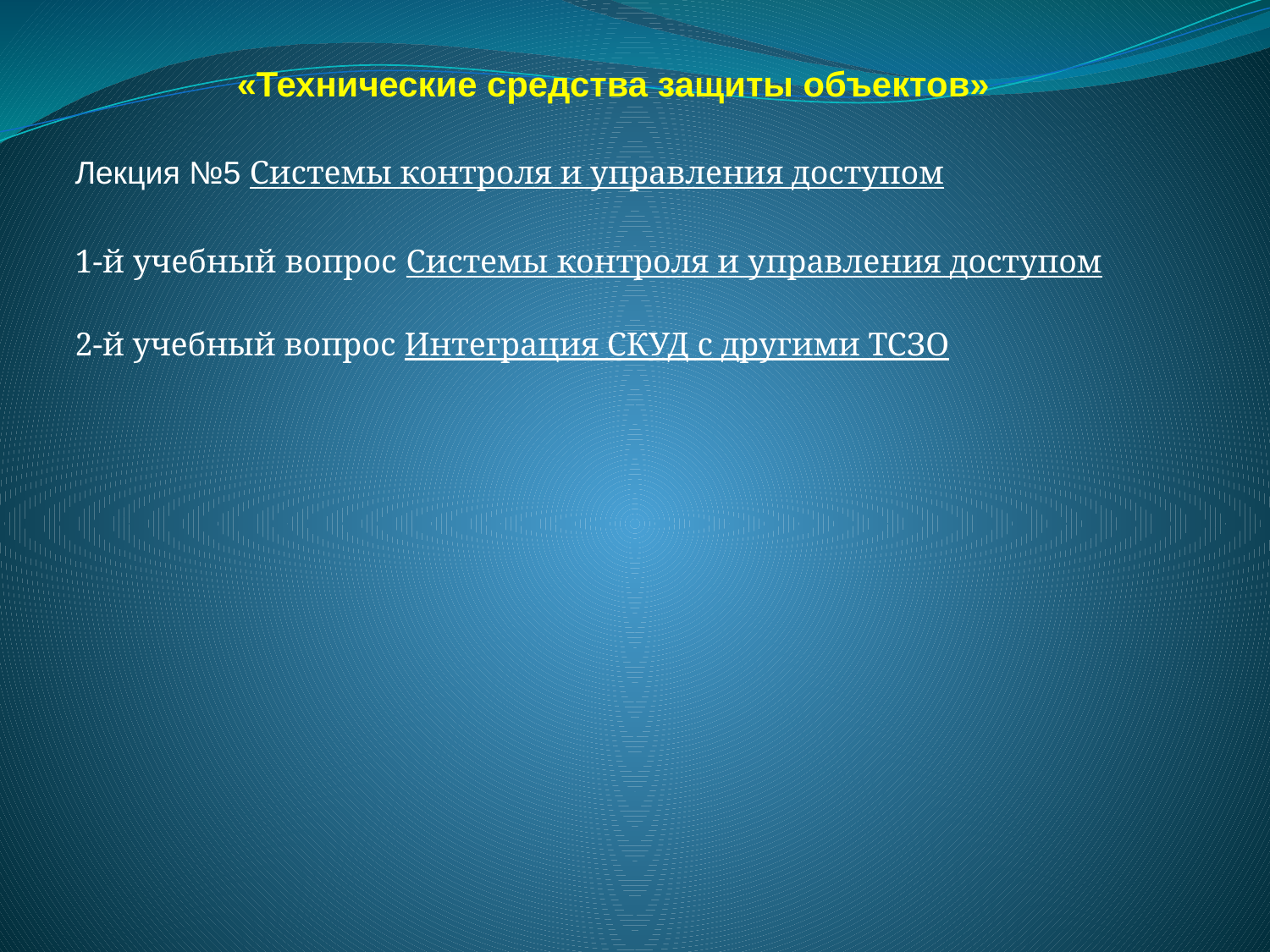

# «Технические средства защиты объектов»
Лекция №5 Системы контроля и управления доступом

1-й учебный вопрос Системы контроля и управления доступом
2-й учебный вопрос Интеграция СКУД с другими ТСЗО